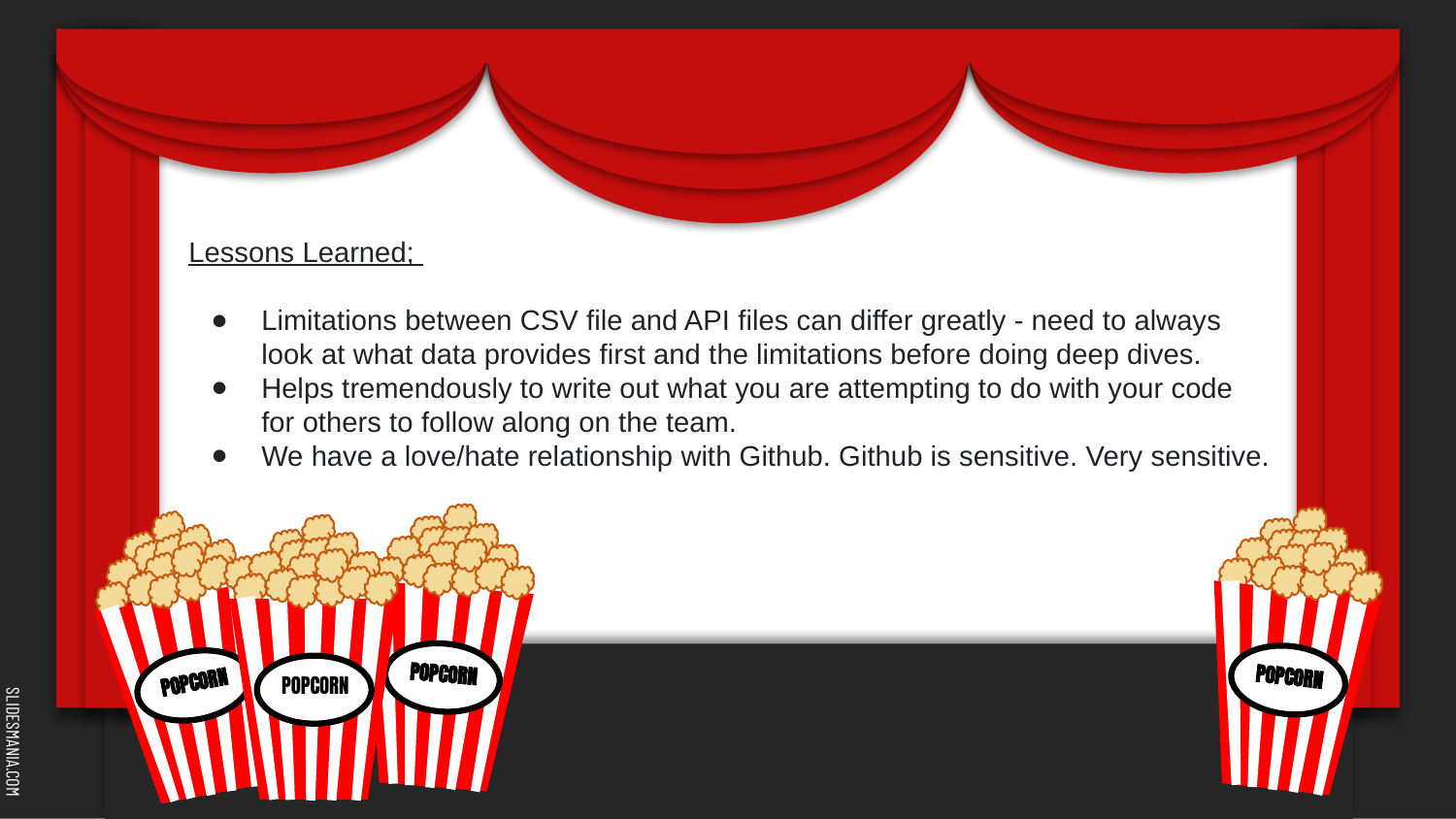

Lessons Learned;

Limitations between CSV file and API files can differ greatly - need to always look at what data provides first and the limitations before doing deep dives.
Helps tremendously to write out what you are attempting to do with your code for others to follow along on the team.
We have a love/hate relationship with Github. Github is sensitive. Very sensitive.